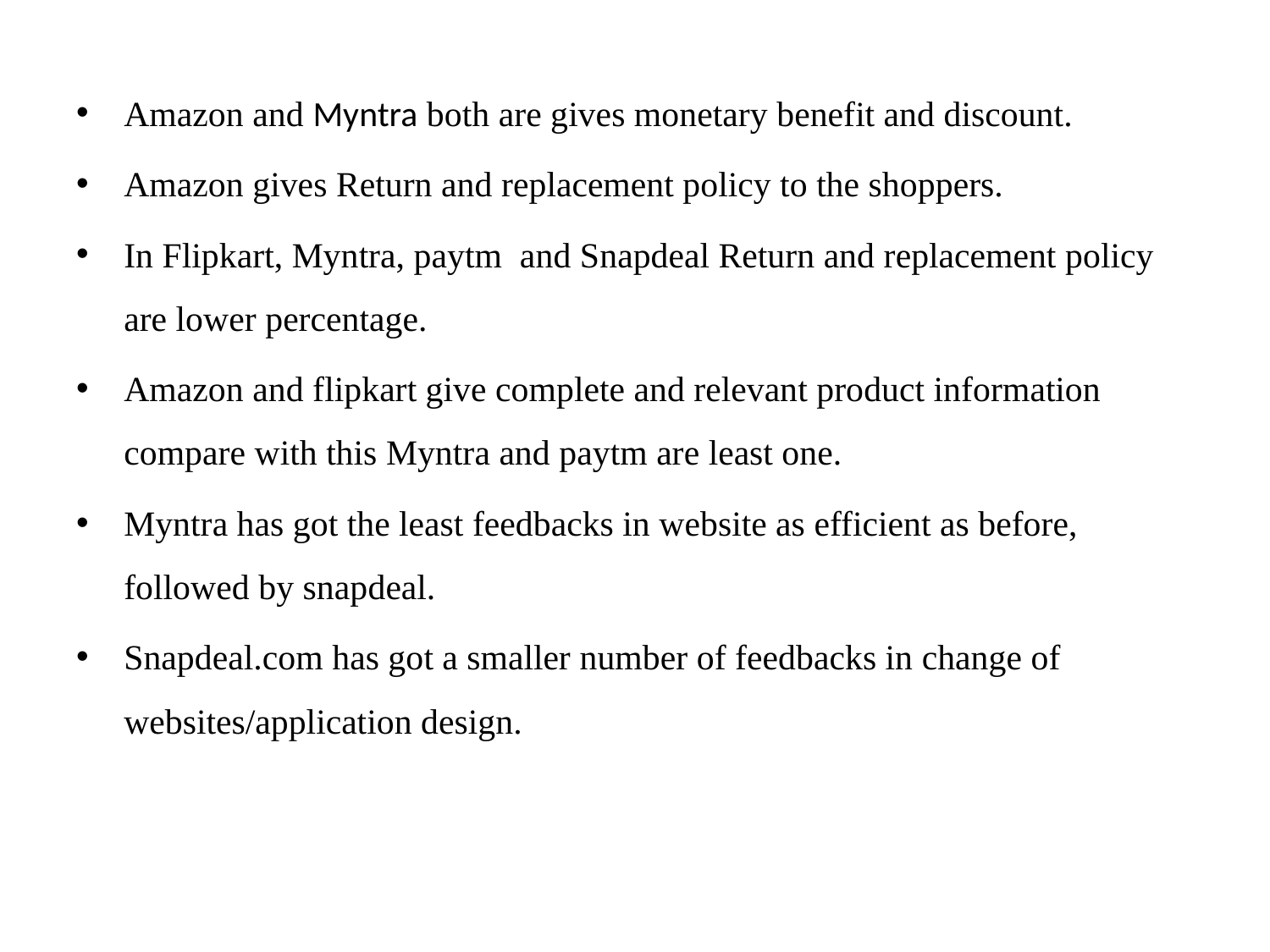

Amazon and Myntra both are gives monetary benefit and discount.
Amazon gives Return and replacement policy to the shoppers.
In Flipkart, Myntra, paytm  and Snapdeal Return and replacement policy are lower percentage.
Amazon and flipkart give complete and relevant product information compare with this Myntra and paytm are least one.
Myntra has got the least feedbacks in website as efficient as before, followed by snapdeal.
Snapdeal.com has got a smaller number of feedbacks in change of websites/application design.